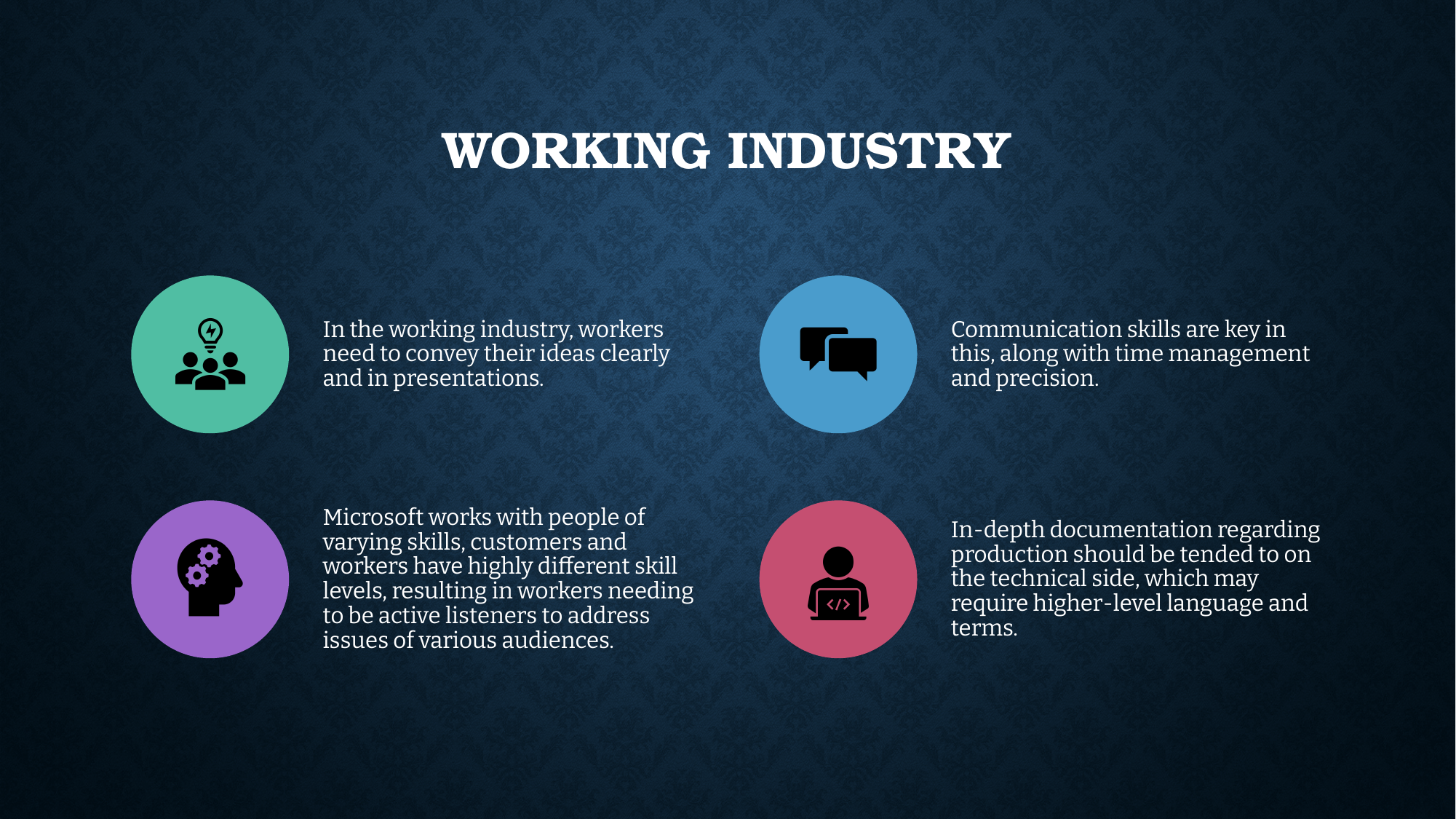

# Working industry
In the working industry, workers need to convey their ideas clearly and in presentations.
Communication skills are key in this, along with time management and precision.
Microsoft works with people of varying skills, customers and workers have highly different skill levels, resulting in workers needing to be active listeners to address issues of various audiences.
In-depth documentation regarding production should be tended to on the technical side, which may require higher-level language and terms.